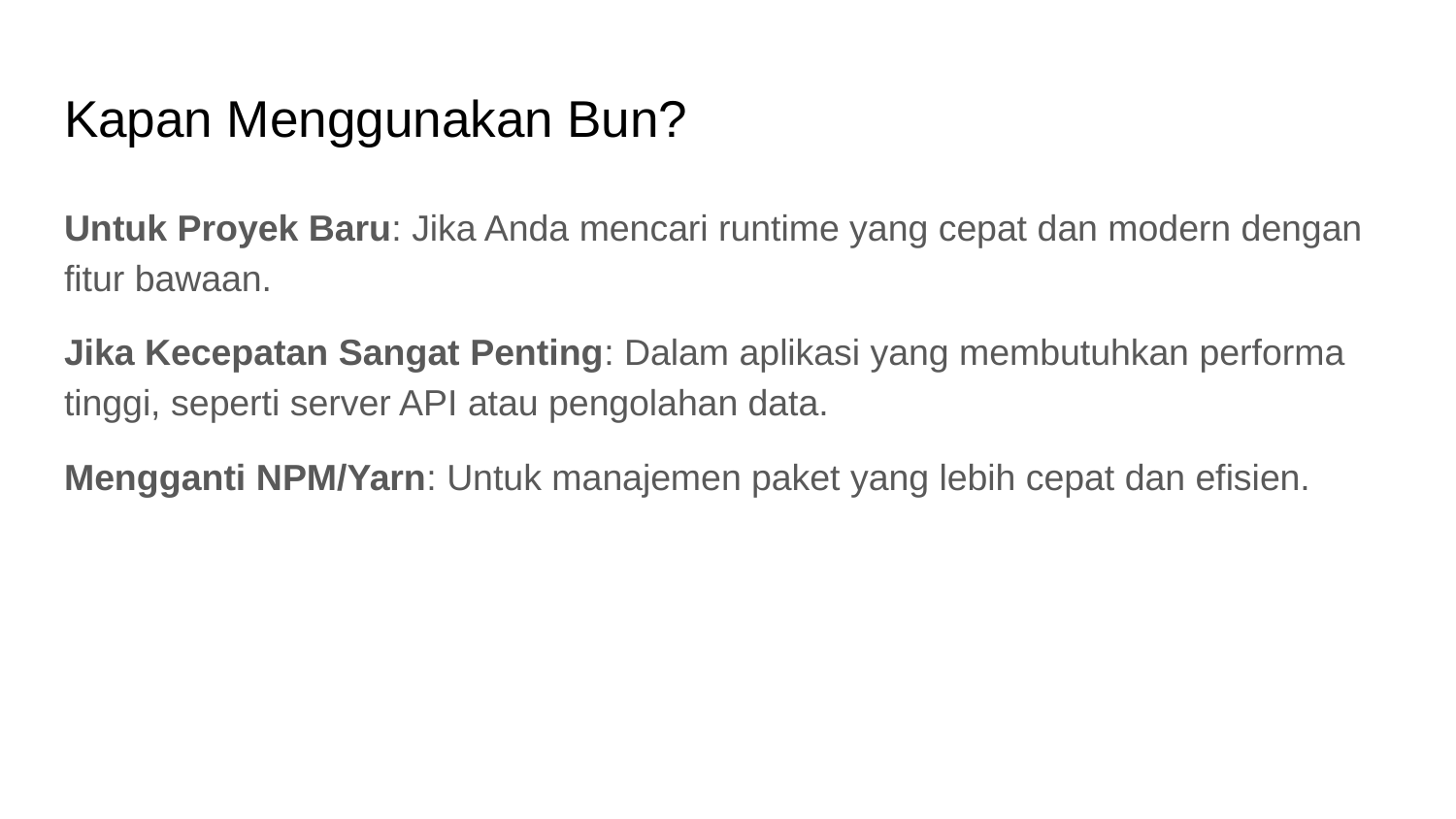

# Kapan Menggunakan Bun?
Untuk Proyek Baru: Jika Anda mencari runtime yang cepat dan modern dengan fitur bawaan.
Jika Kecepatan Sangat Penting: Dalam aplikasi yang membutuhkan performa tinggi, seperti server API atau pengolahan data.
Mengganti NPM/Yarn: Untuk manajemen paket yang lebih cepat dan efisien.